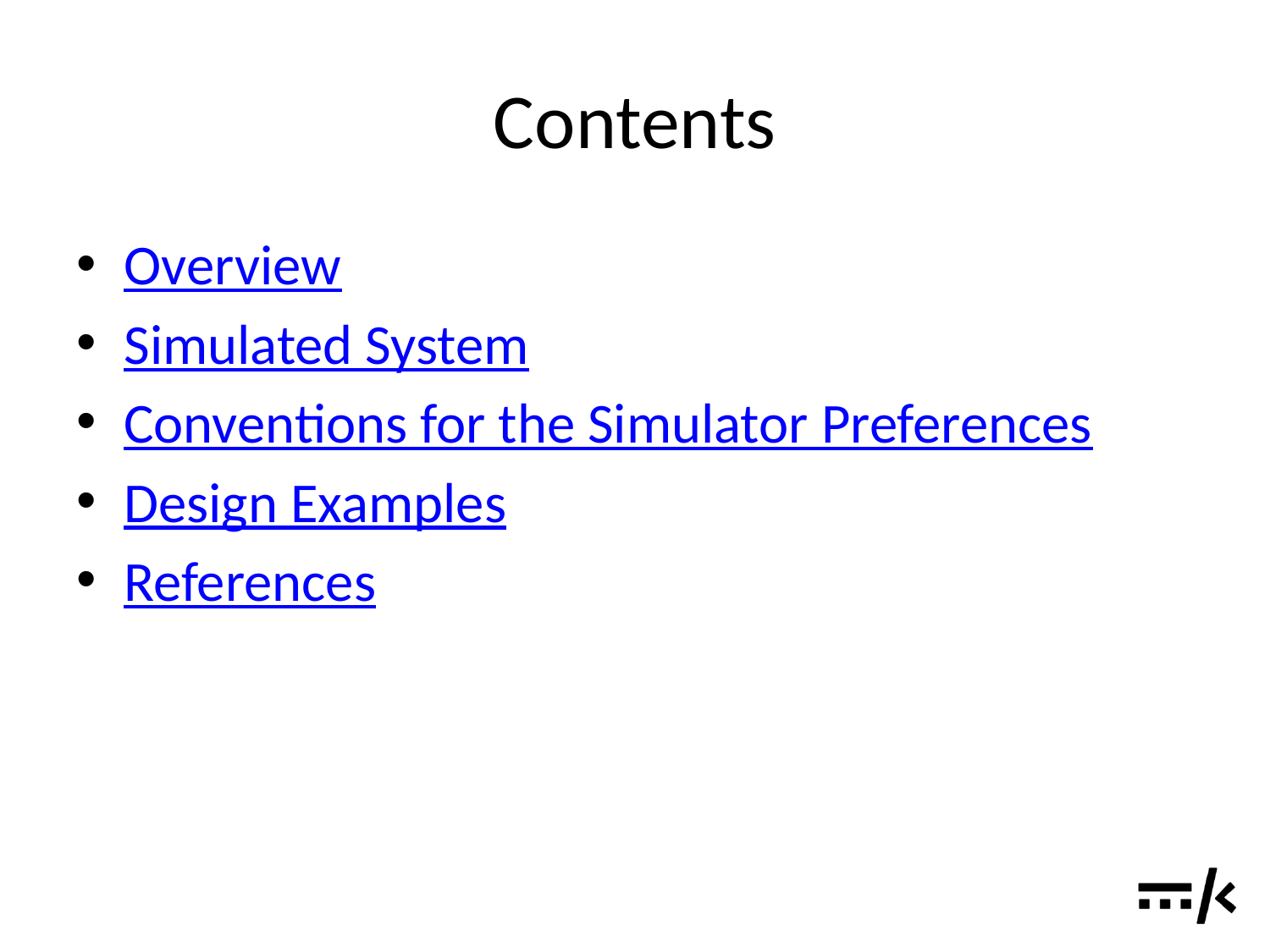

# Contents
Overview
Simulated System
Conventions for the Simulator Preferences
Design Examples
References